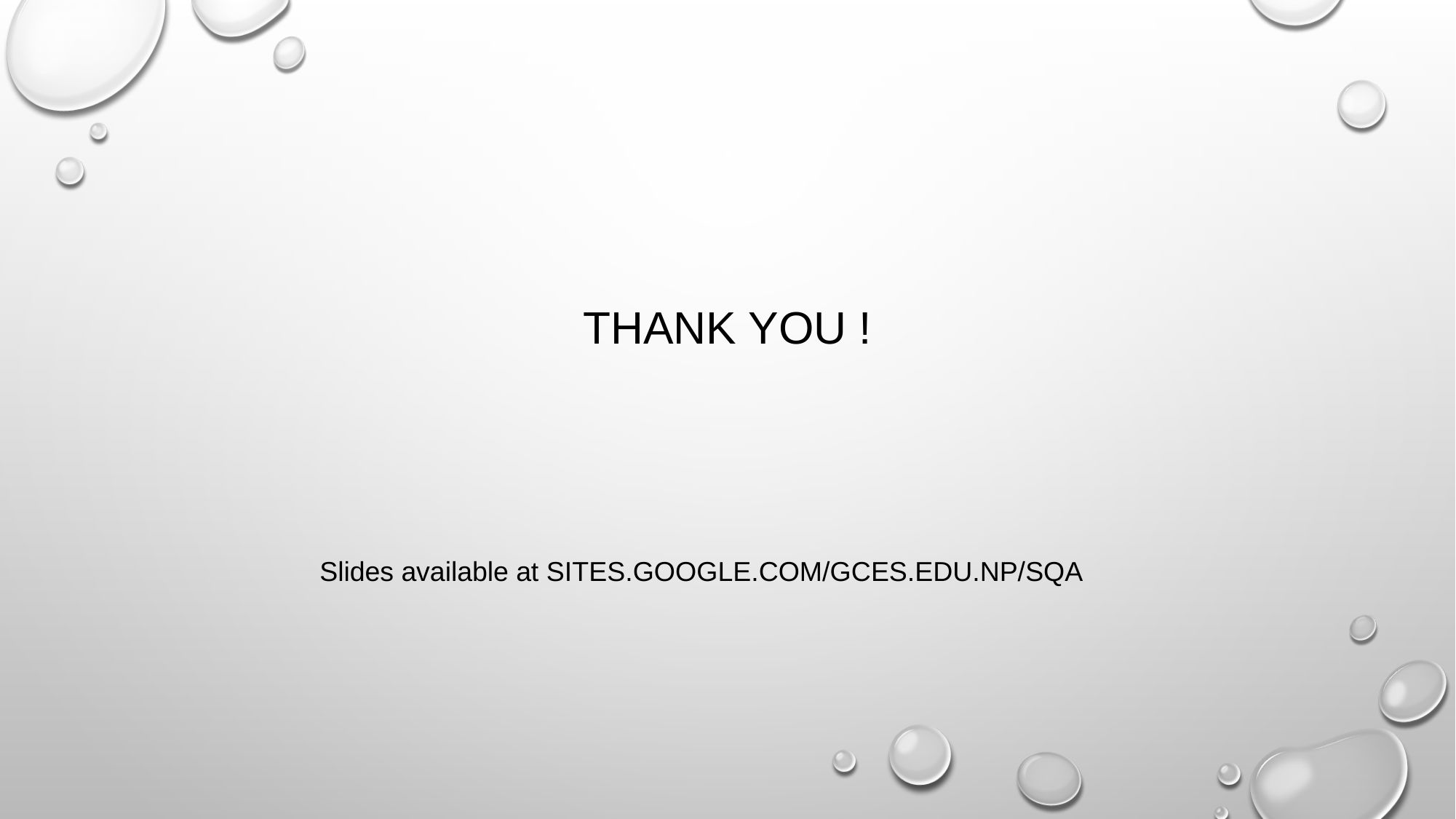

Thank you !
Slides available at SITES.GOOGLE.COM/GCES.EDU.NP/SQA